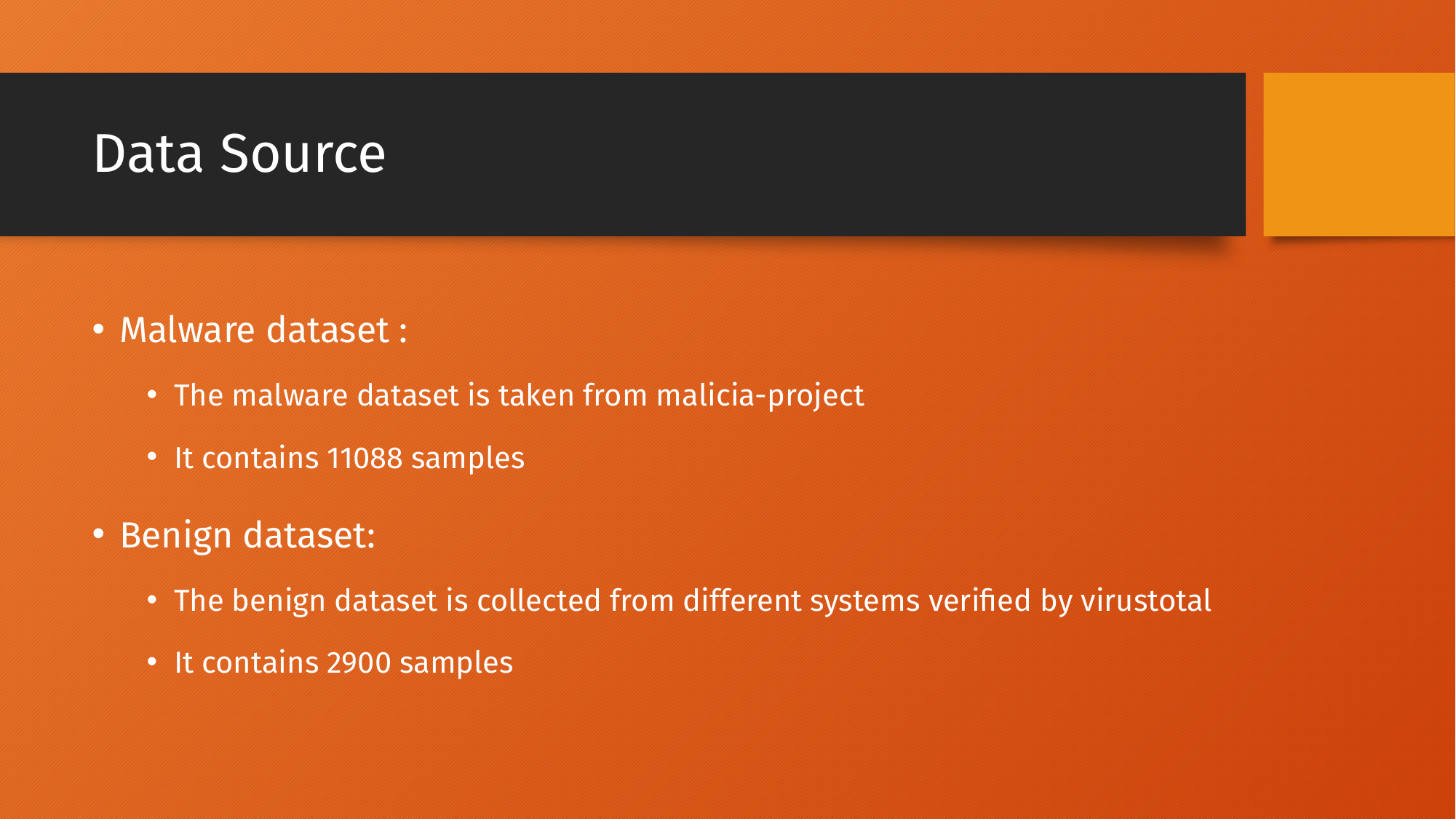

# Data Source
Malware dataset :
The malware dataset is taken from malicia-project
It contains 11088 samples
Benign dataset:
The benign dataset is collected from different systems verified by virustotal
It contains 2900 samples